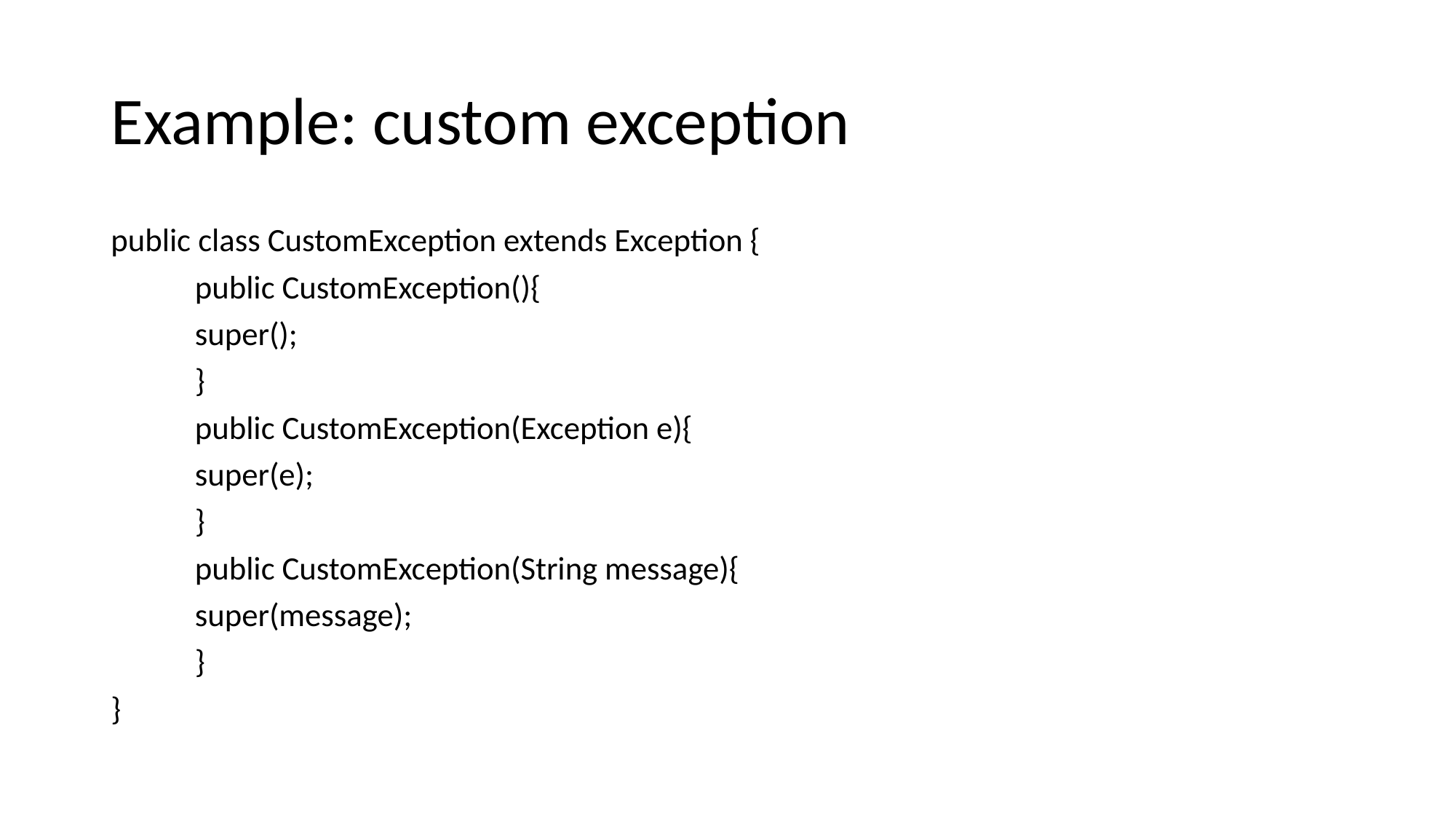

# Example: custom exception
public class CustomException extends Exception {
	public CustomException(){
		super();
	}
	public CustomException(Exception e){
		super(e);
	}
	public CustomException(String message){
		super(message);
	}
}